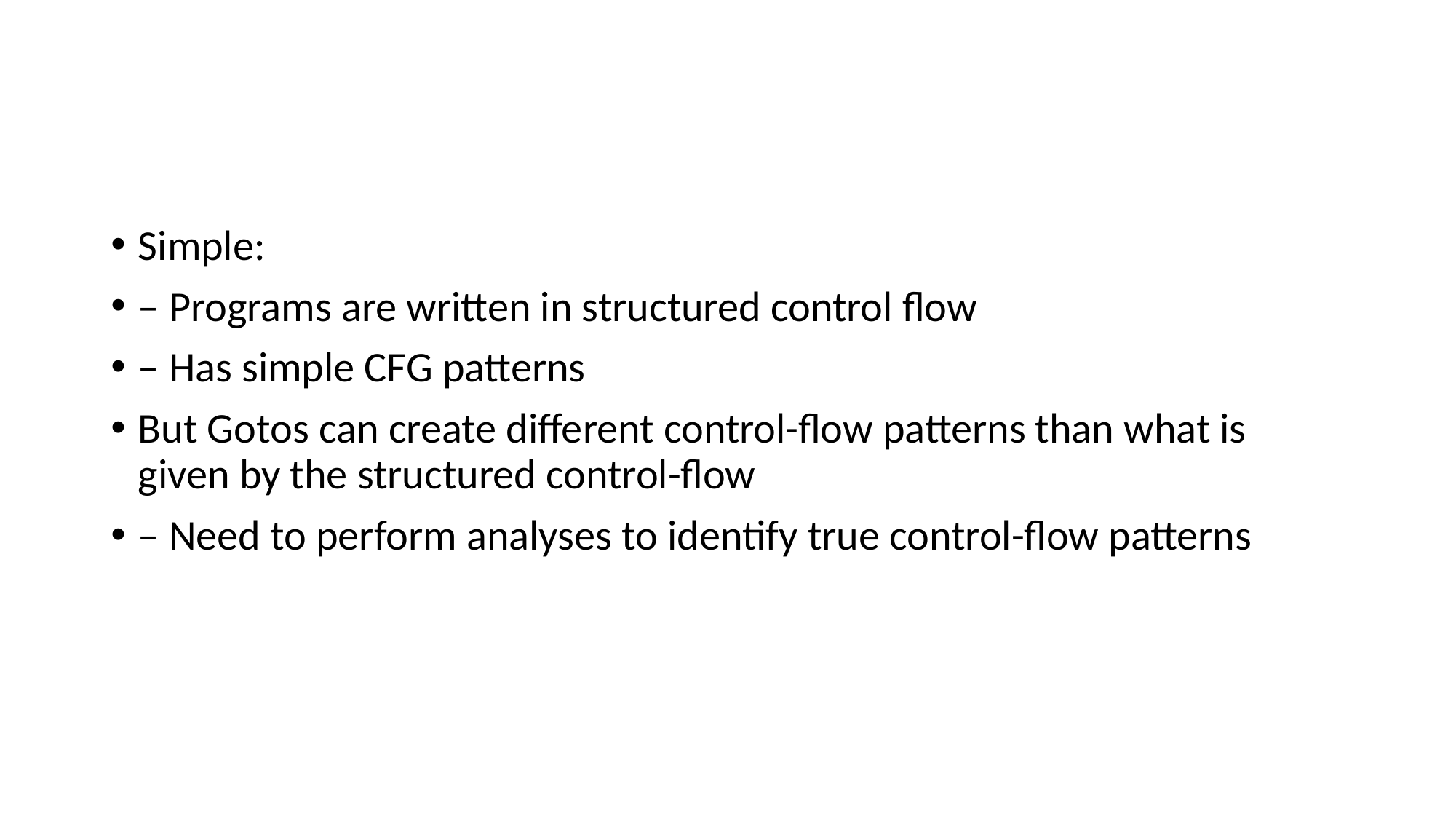

#
Simple:
– Programs are written in structured control flow
– Has simple CFG patterns
But Gotos can create different control-flow patterns than what is given by the structured control-flow
– Need to perform analyses to identify true control-flow patterns